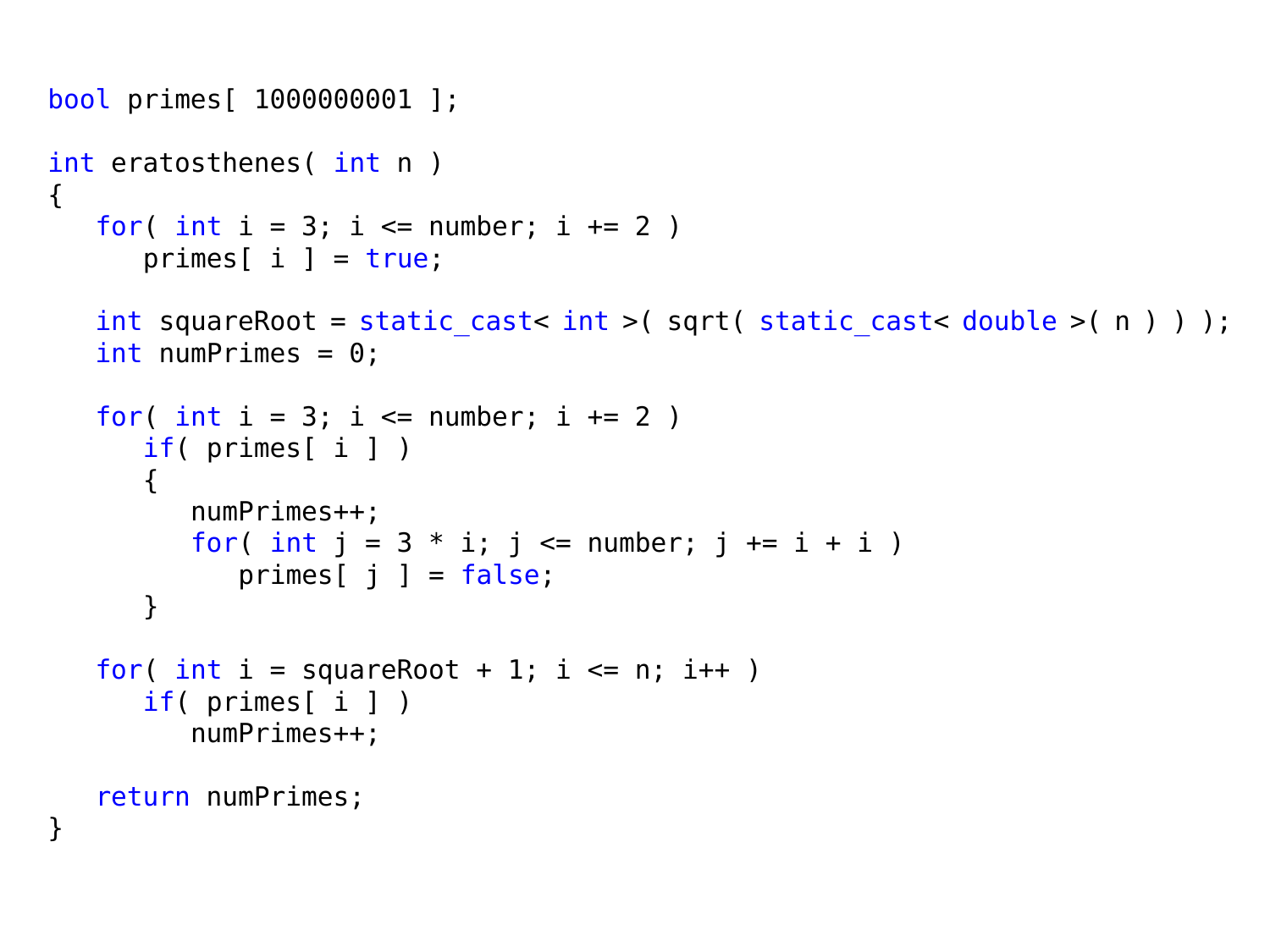

bool primes[ 1000000001 ];

int eratosthenes( int n )
{
   for( int i = 3; i <= number; i += 2 )
      primes[ i ] = true;

   int squareRoot = static_cast< int >( sqrt( static_cast< double >( n ) ) );
   int numPrimes = 0;

   for( int i = 3; i <= number; i += 2 )
      if( primes[ i ] )
      {
         numPrimes++;
         for( int j = 3 * i; j <= number; j += i + i )
            primes[ j ] = false;
      }

   for( int i = squareRoot + 1; i <= n; i++ )
      if( primes[ i ] )
         numPrimes++;

   return numPrimes;
}